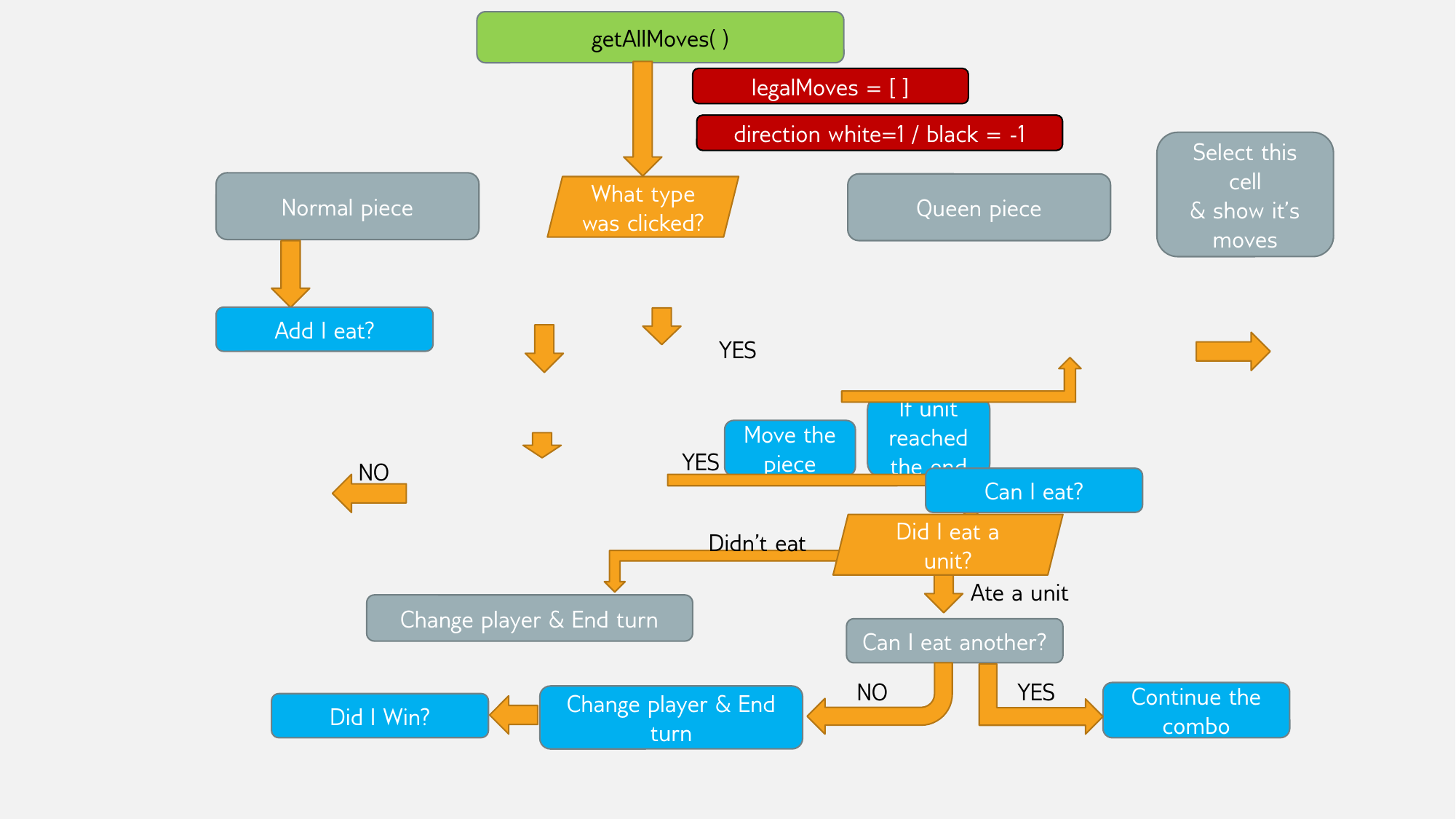

getAllMoves( )

legalMoves = [ ]
direction white=1 / black = -1
Select this cell
& show it’s moves
Normal piece
Queen piece
What type was clicked?

Add I eat?

YES

If unit reached the end
Move the piece

YES
NO

Can I eat?
Did I eat a unit?
Didn’t eat

Ate a unit
Change player & End turn
Can I eat another?

YES
NO
Continue the combo
Change player & End turn

Did I Win?